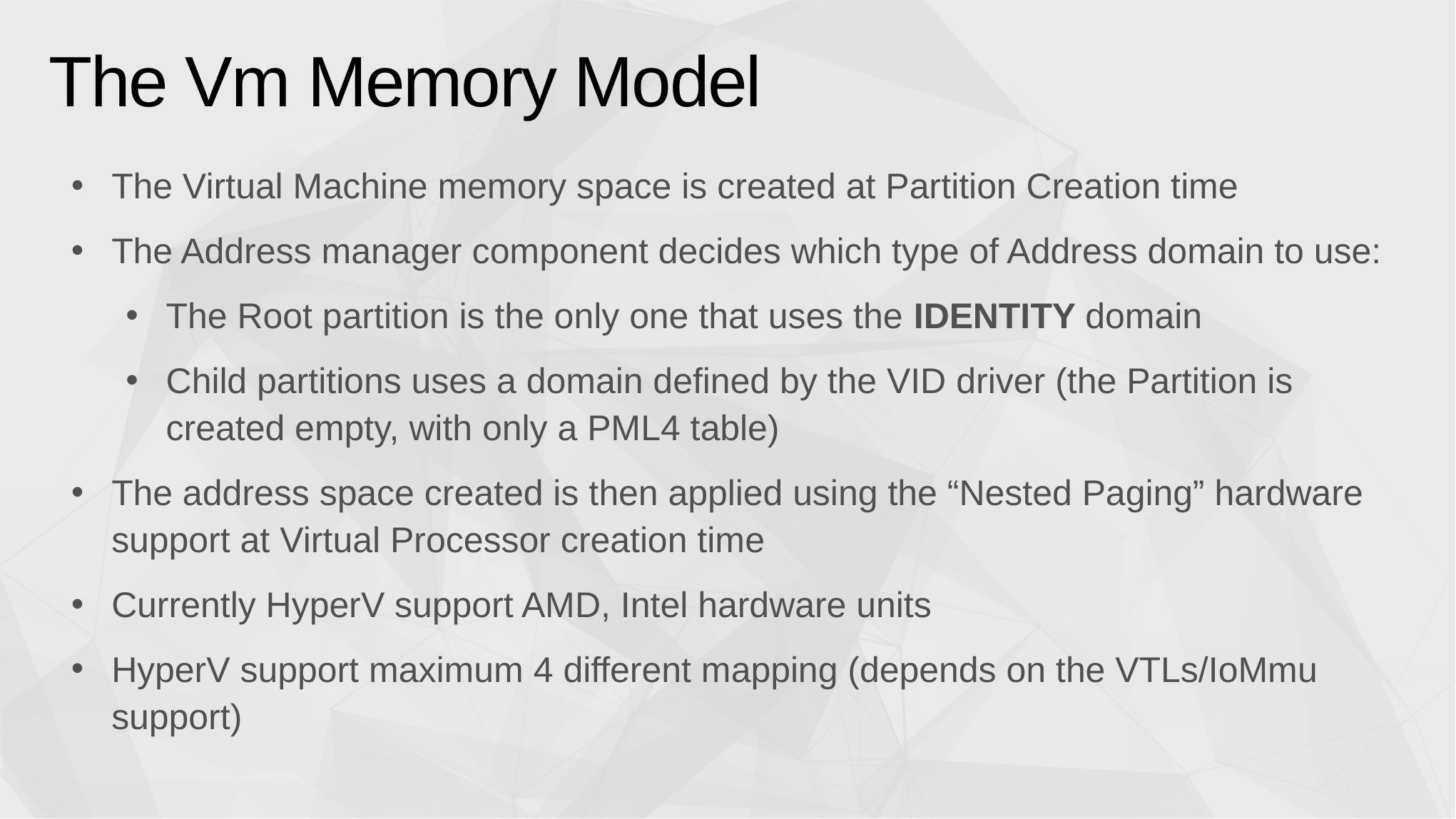

# The Vm Memory Model
The Virtual Machine memory space is created at Partition Creation time
The Address manager component decides which type of Address domain to use:
The Root partition is the only one that uses the IDENTITY domain
Child partitions uses a domain defined by the VID driver (the Partition is created empty, with only a PML4 table)
The address space created is then applied using the “Nested Paging” hardware support at Virtual Processor creation time
Currently HyperV support AMD, Intel hardware units
HyperV support maximum 4 different mapping (depends on the VTLs/IoMmu support)